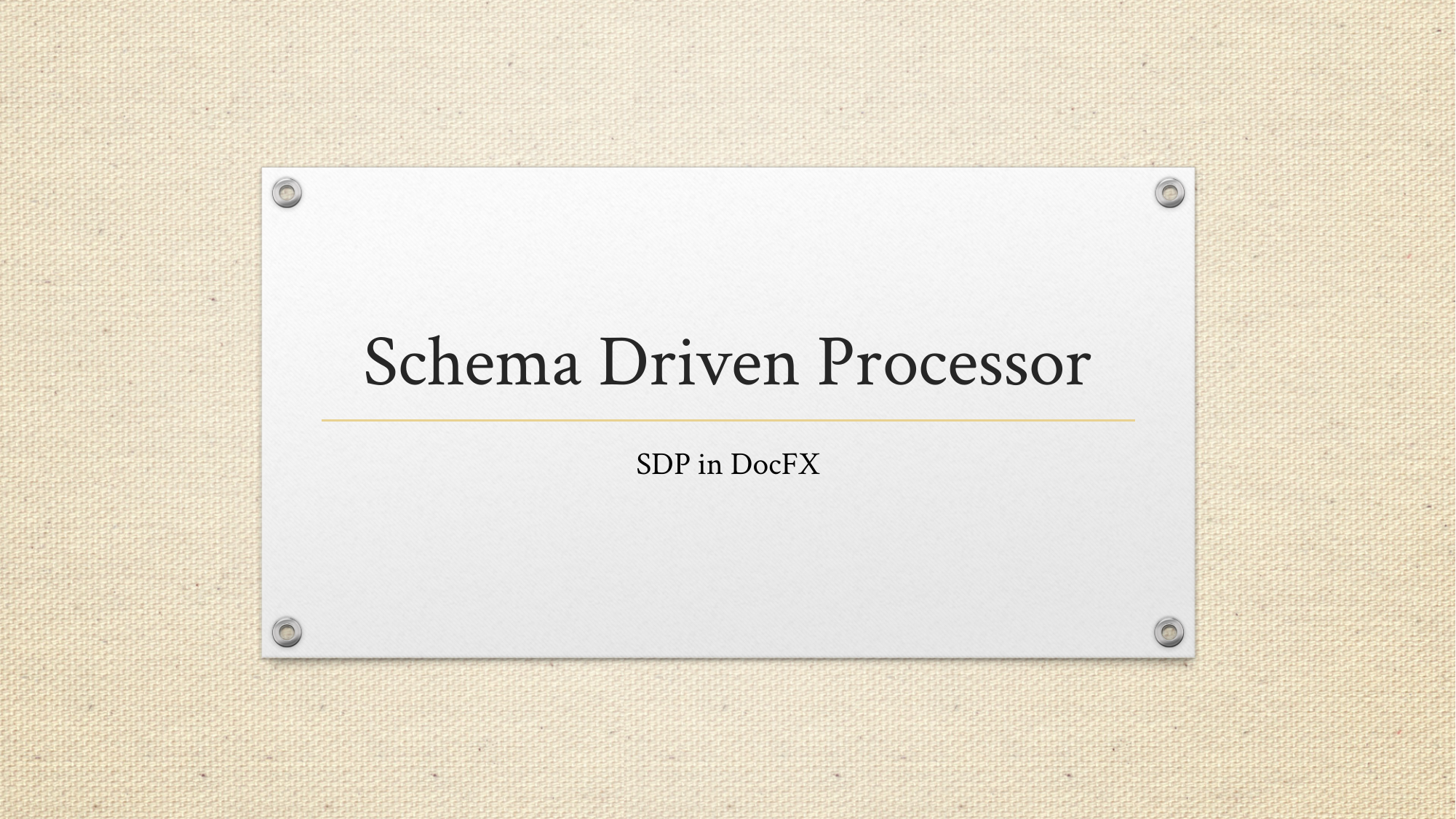

# Schema Driven Processor
SDP in DocFX